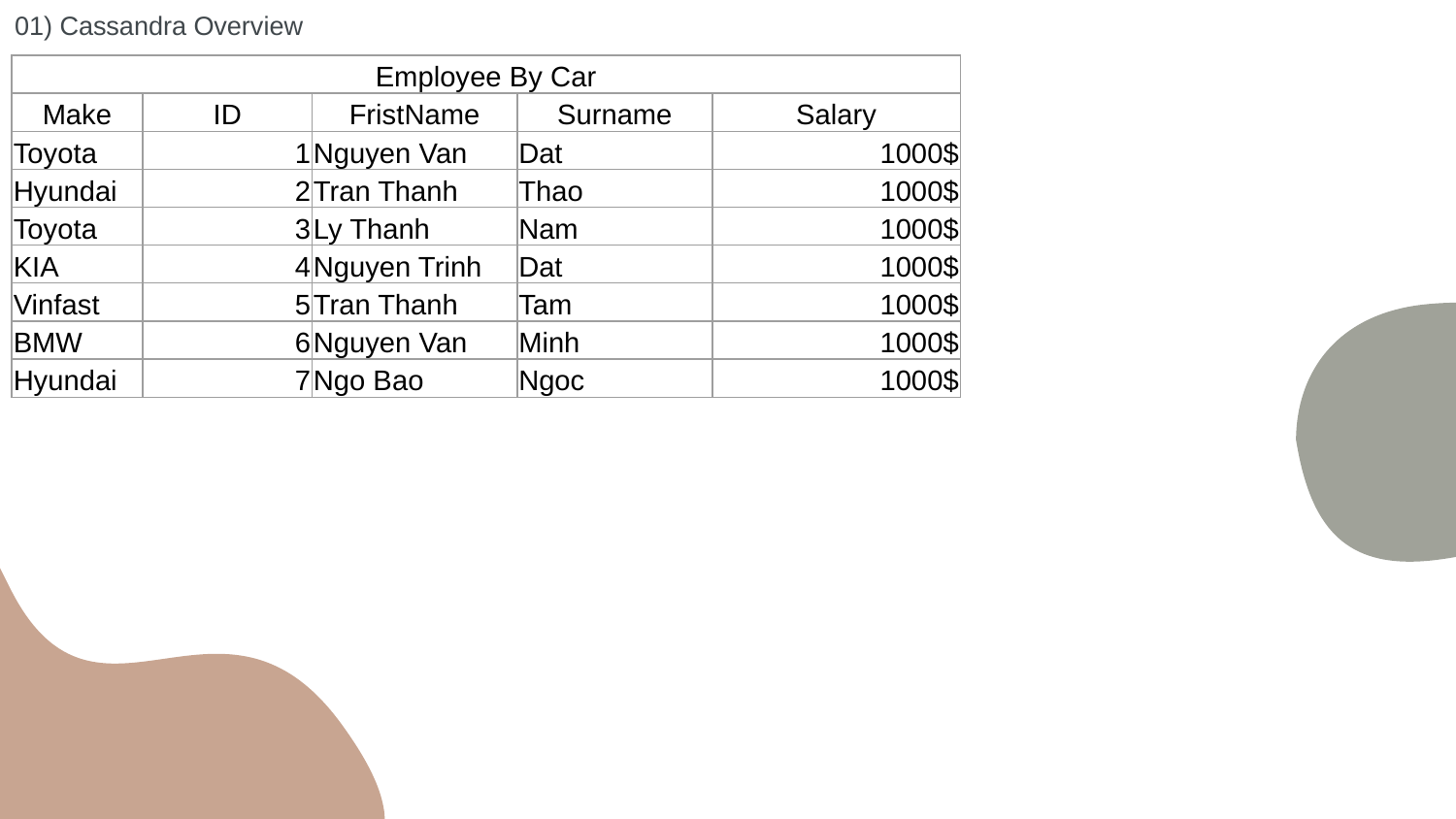

# 01) Cassandra Overview
| Employee By Car |  |  |  |  |
| --- | --- | --- | --- | --- |
| Make | ID | FristName | Surname | Salary |
| Toyota | 1 | Nguyen Van | Dat | 1000$ |
| Hyundai | 2 | Tran Thanh | Thao | 1000$ |
| Toyota | 3 | Ly Thanh | Nam | 1000$ |
| KIA | 4 | Nguyen Trinh | Dat | 1000$ |
| Vinfast | 5 | Tran Thanh | Tam | 1000$ |
| BMW | 6 | Nguyen Van | Minh | 1000$ |
| Hyundai | 7 | Ngo Bao | Ngoc | 1000$ |